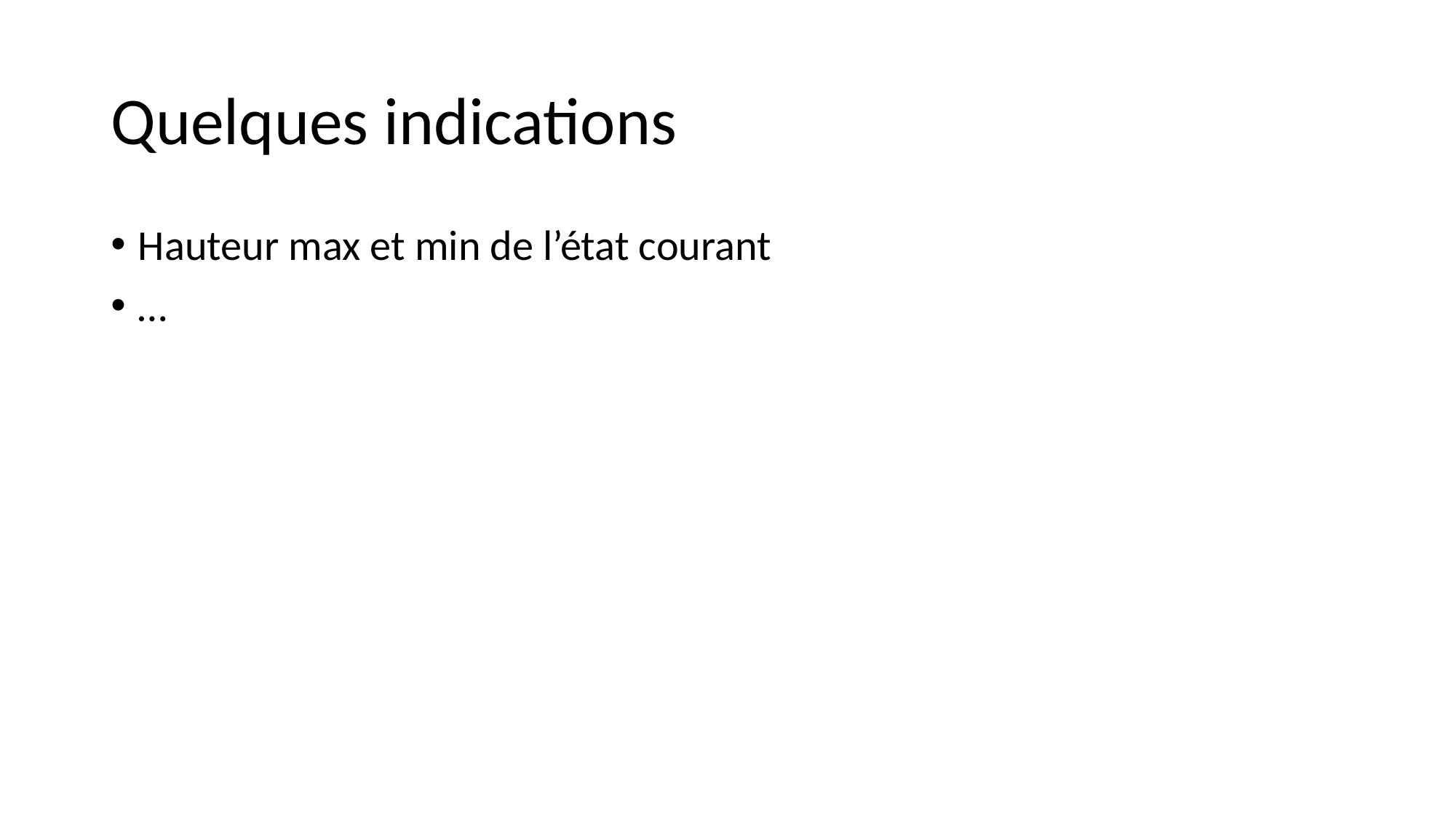

# Quelques indications
Hauteur max et min de l’état courant
…